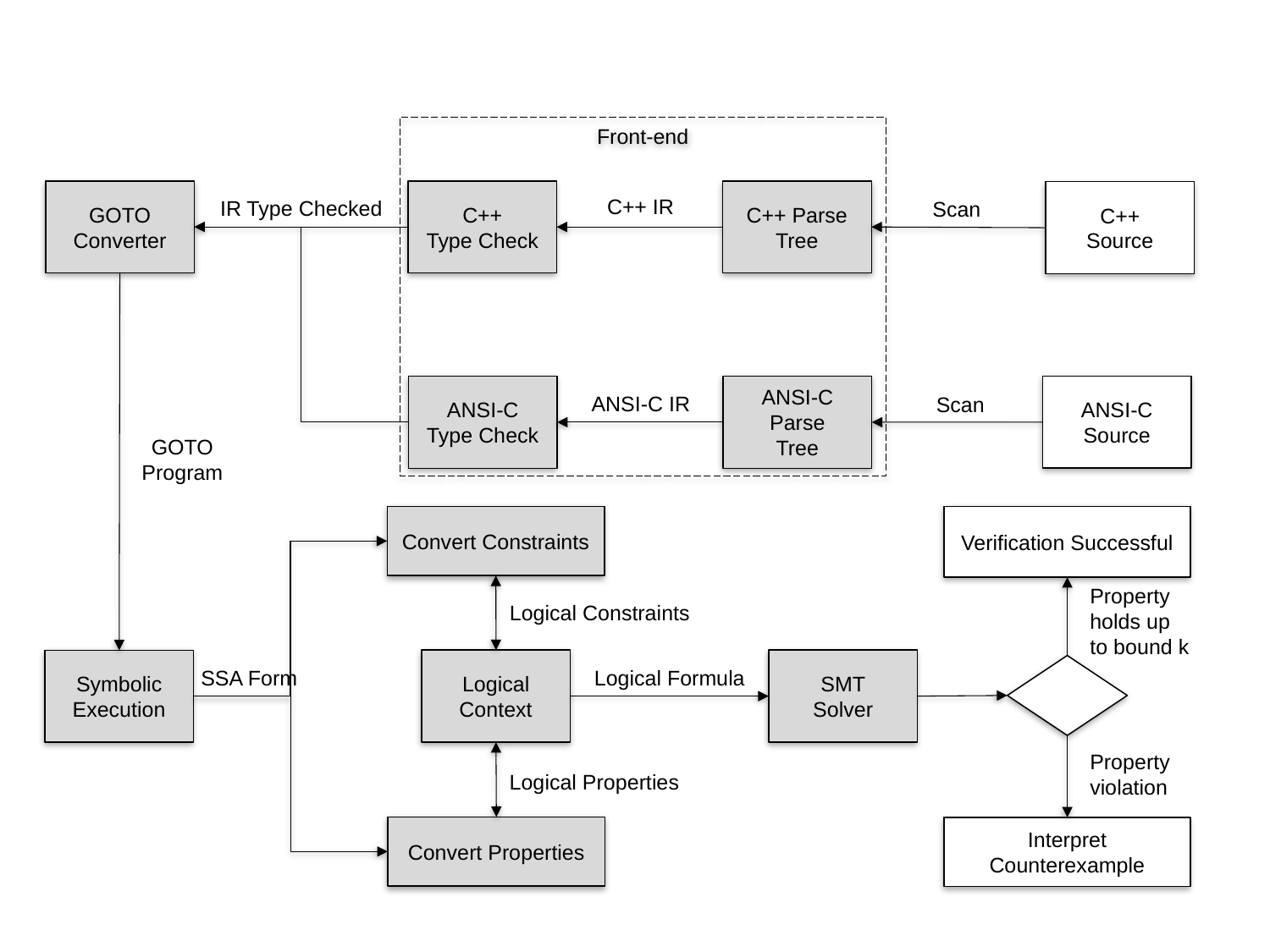

Front-end
GOTO
Converter
C++
Type Check
C++ Parse
Tree
C++
Source
C++ IR
IR Type Checked
Scan
ANSI-C
Source
ANSI-C
Type Check
ANSI-C Parse
Tree
ANSI-C IR
Scan
GOTO
Program
Verification Successful
Convert Constraints
Property holds up to bound k
Logical Constraints
Logical
Context
SMT
Solver
Symbolic
Execution

Logical Formula
SSA Form
Property violation
Logical Properties
Convert Properties
Interpret Counterexample